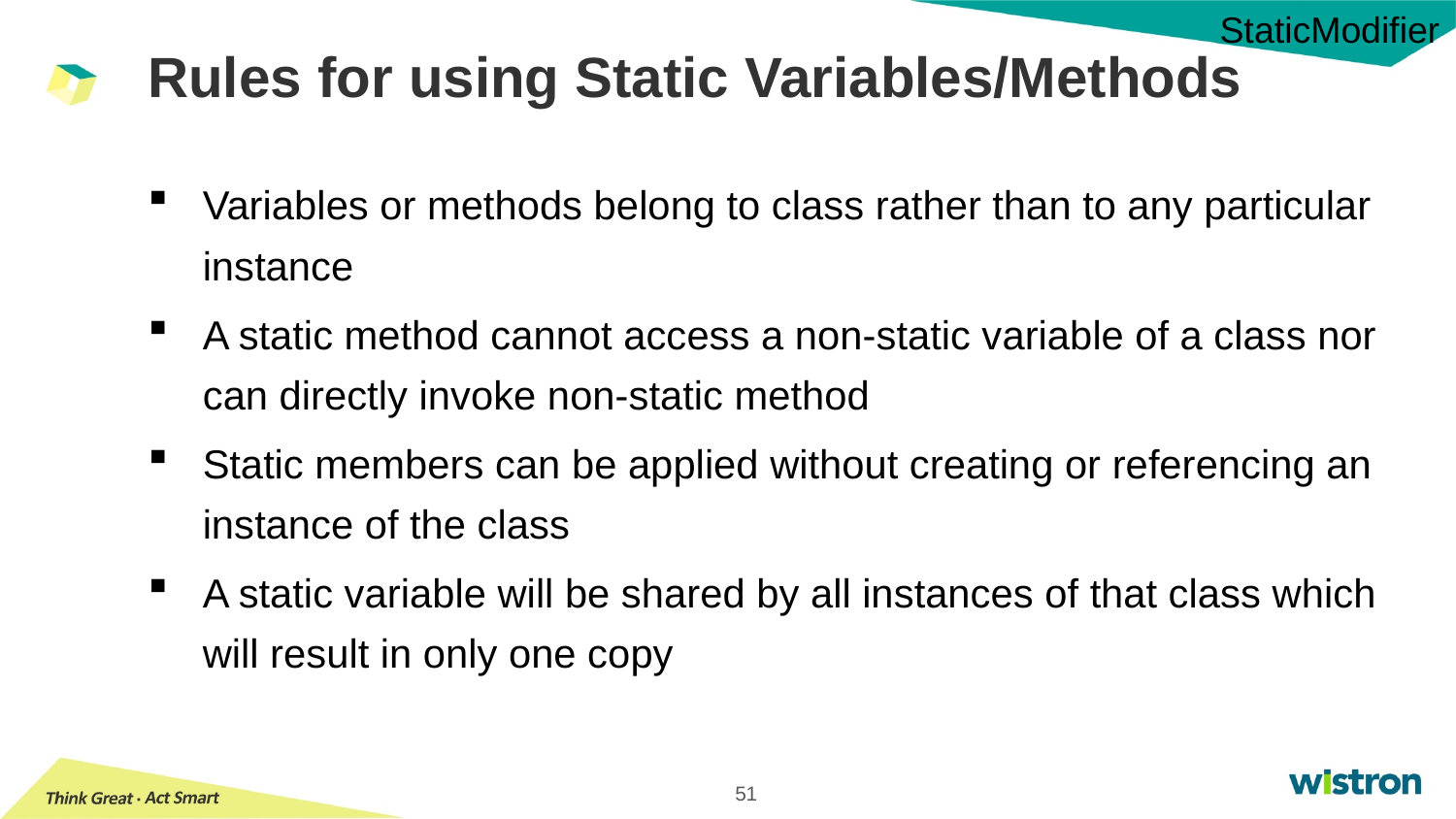

StaticModifier
# Rules for using Static Variables/Methods
Variables or methods belong to class rather than to any particular instance
A static method cannot access a non-static variable of a class nor can directly invoke non-static method
Static members can be applied without creating or referencing an instance of the class
A static variable will be shared by all instances of that class which will result in only one copy
51